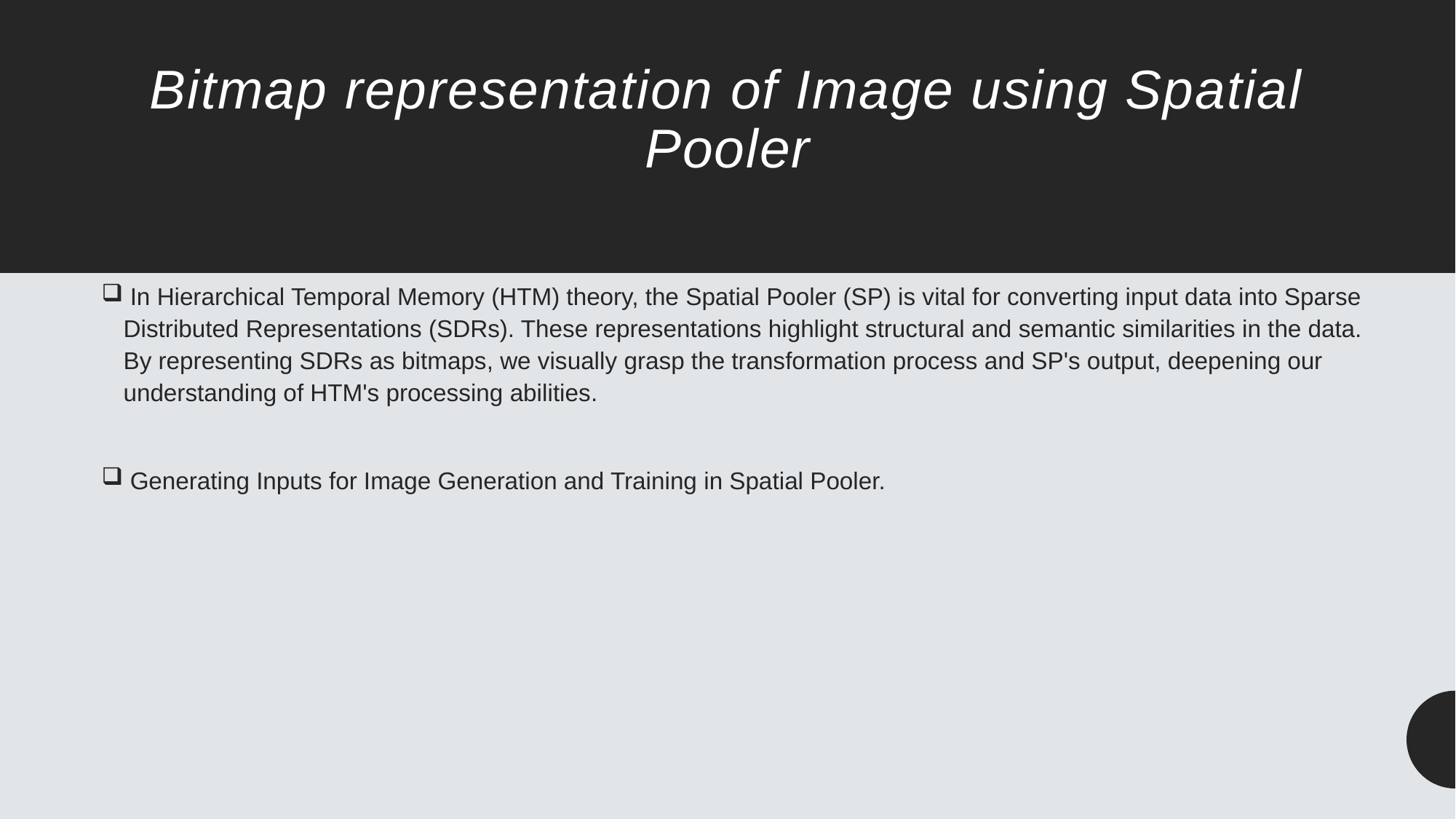

# Bitmap representation of Image using Spatial Pooler
 In Hierarchical Temporal Memory (HTM) theory, the Spatial Pooler (SP) is vital for converting input data into Sparse Distributed Representations (SDRs). These representations highlight structural and semantic similarities in the data. By representing SDRs as bitmaps, we visually grasp the transformation process and SP's output, deepening our understanding of HTM's processing abilities.

 Generating Inputs for Image Generation and Training in Spatial Pooler.